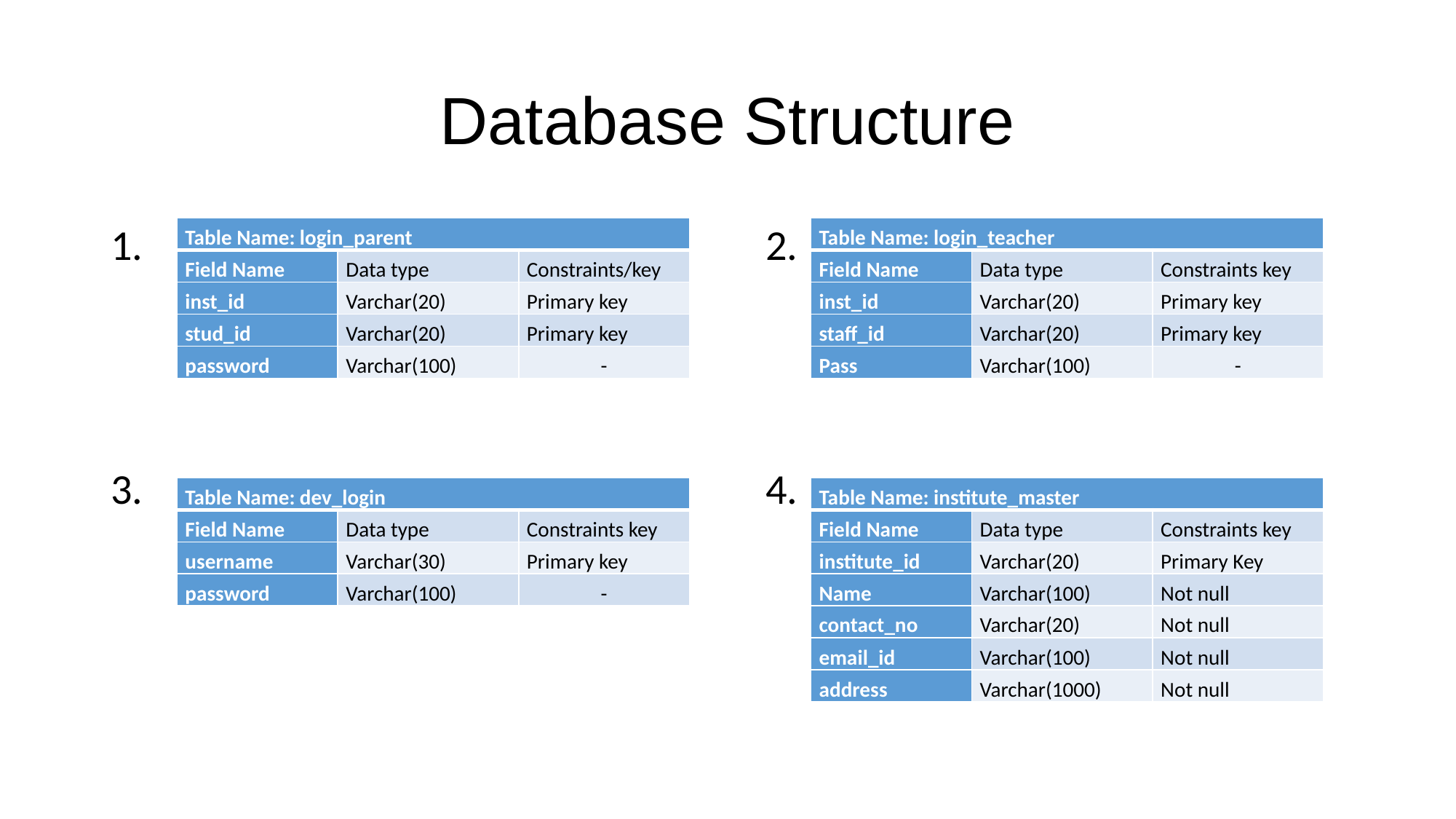

# Database Structure
1.						2.

3.   						4.
| Table Name: login\_parent |  |  |
| --- | --- | --- |
| Field Name | Data type | Constraints/key |
| inst\_id | Varchar(20) | Primary key |
| stud\_id | Varchar(20) | Primary key |
| password | Varchar(100) | ­- |
| Table Name: login\_teacher |  |  |
| --- | --- | --- |
| Field Name | Data type | Constraints key |
| inst\_id | Varchar(20) | Primary key |
| staff\_id | Varchar(20) | Primary key |
| Pass | Varchar(100) | - |
| Table Name: dev\_login |  |  |
| --- | --- | --- |
| Field Name | Data type | Constraints key |
| username | Varchar(30) | Primary key |
| password | Varchar(100) | - |
| Table Name: institute\_master |  |  |
| --- | --- | --- |
| Field Name | Data type | Constraints key |
| institute\_id | Varchar(20) | Primary Key |
| Name | Varchar(100) | Not null |
| contact\_no | Varchar(20) | Not null |
| email\_id | Varchar(100) | Not null |
| address | Varchar(1000) | Not null |